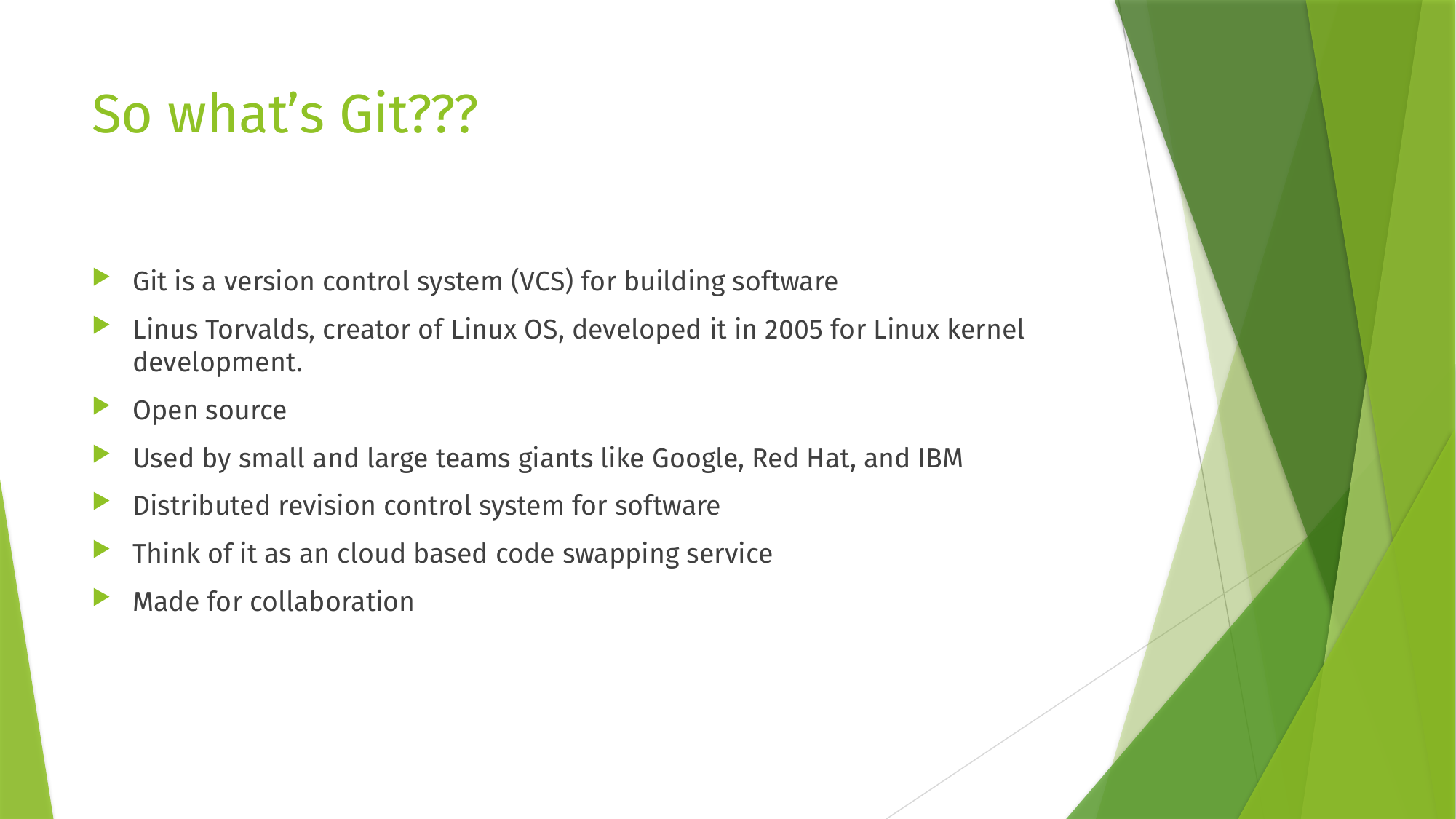

# So what’s Git???
Git is a version control system (VCS) for building software
Linus Torvalds, creator of Linux OS, developed it in 2005 for Linux kernel development.
Open source
Used by small and large teams giants like Google, Red Hat, and IBM
Distributed revision control system for software
Think of it as an cloud based code swapping service
Made for collaboration